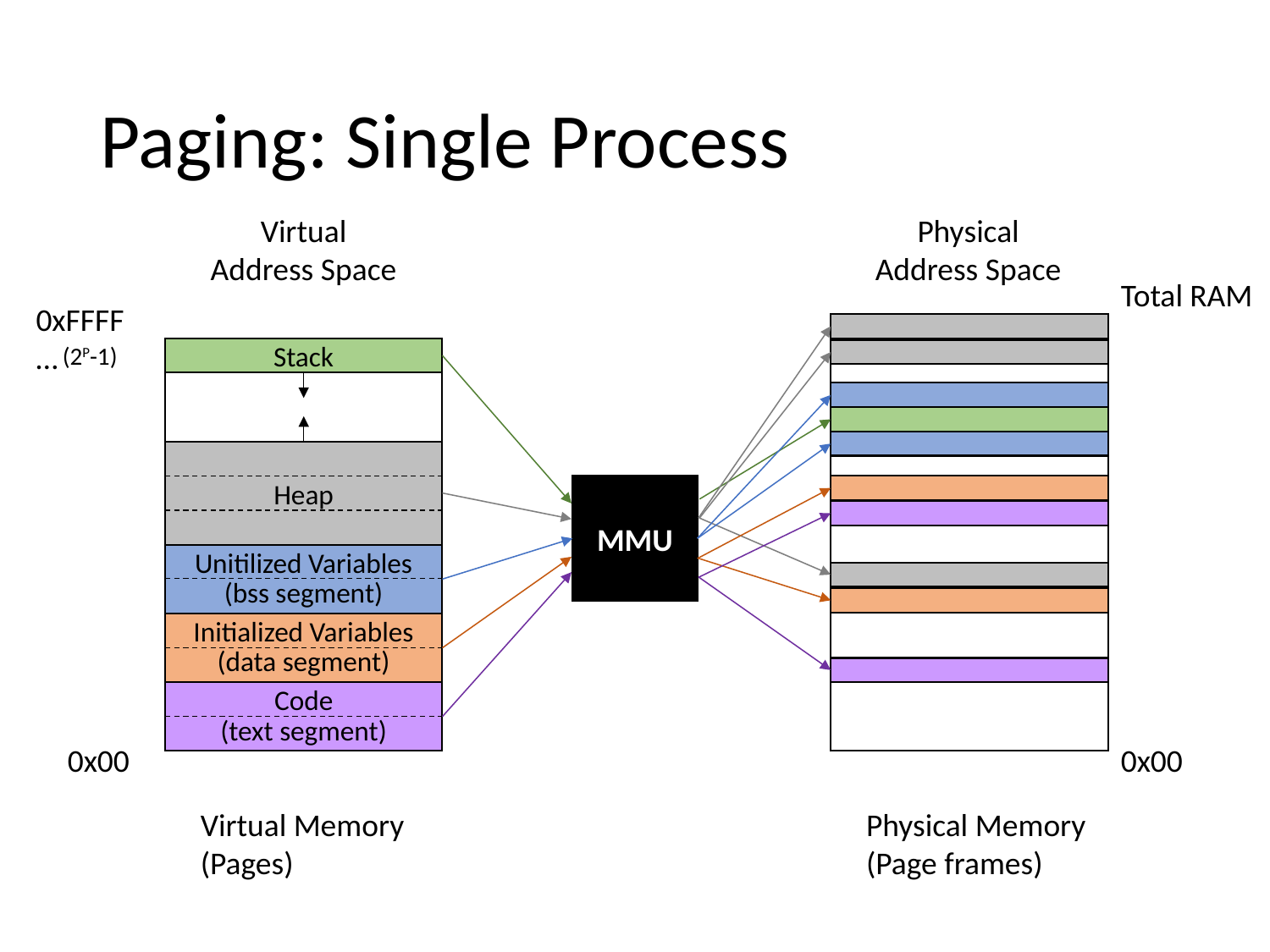

# Paging: Single Process
Physical
Address Space
Virtual
Address Space
Total RAM
0xFFFF…

(2P-1)
Stack

Heap

MMU

Unitilized Variables (bss segment)
Initialized Variables
(data segment)
Code
(text segment)
0x00
0x00
Virtual Memory
(Pages)
Physical Memory
(Page frames)